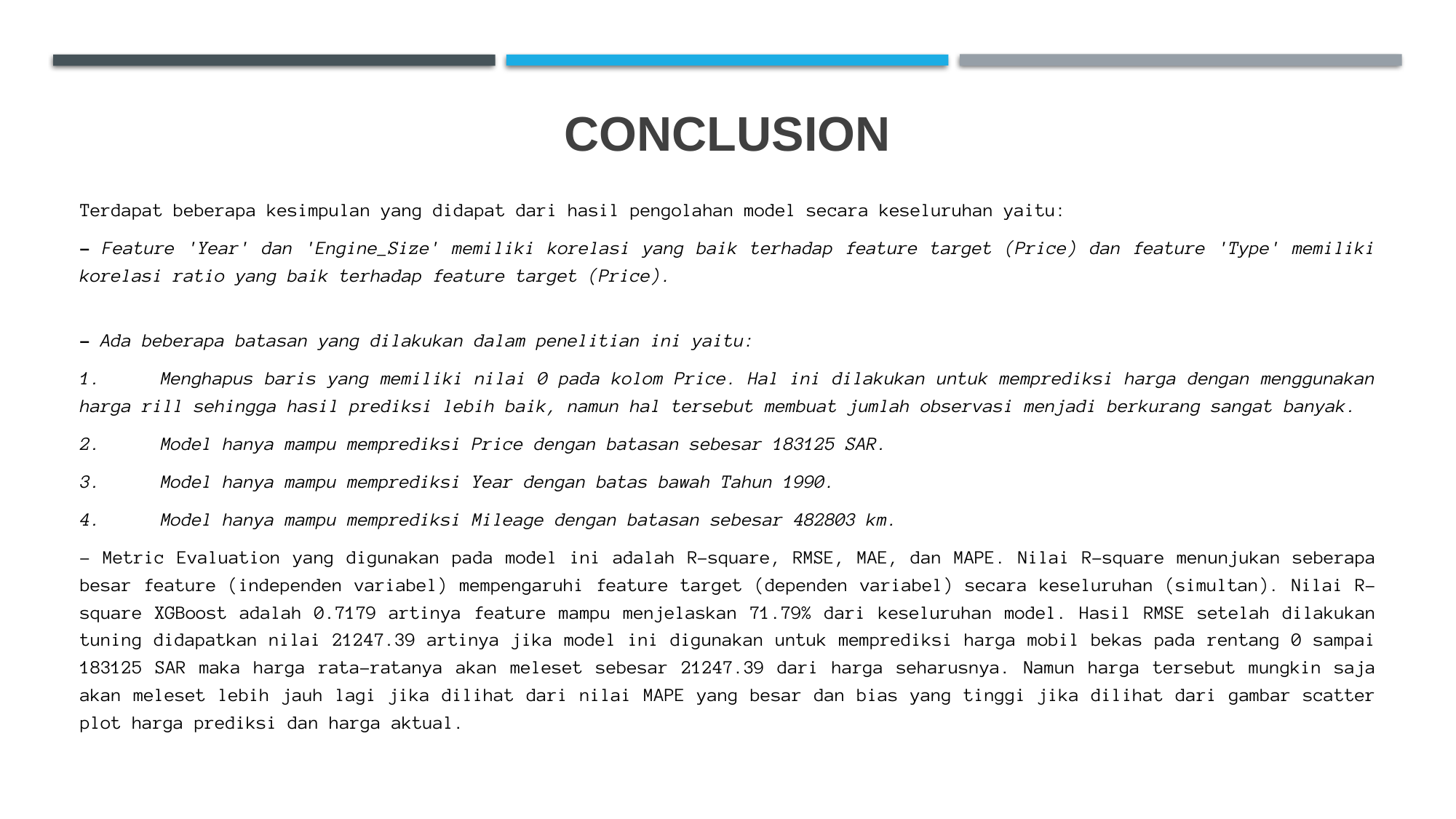

# Conclusion
Terdapat beberapa kesimpulan yang didapat dari hasil pengolahan model secara keseluruhan yaitu:
- Feature 'Year' dan 'Engine_Size' memiliki korelasi yang baik terhadap feature target (Price) dan feature 'Type' memiliki korelasi ratio yang baik terhadap feature target (Price).
- Ada beberapa batasan yang dilakukan dalam penelitian ini yaitu:
1.	Menghapus baris yang memiliki nilai 0 pada kolom Price. Hal ini dilakukan untuk memprediksi harga dengan menggunakan harga rill sehingga hasil prediksi lebih baik, namun hal tersebut membuat jumlah observasi menjadi berkurang sangat banyak.
2.	Model hanya mampu memprediksi Price dengan batasan sebesar 183125 SAR.
3.	Model hanya mampu memprediksi Year dengan batas bawah Tahun 1990.
4.	Model hanya mampu memprediksi Mileage dengan batasan sebesar 482803 km.
- Metric Evaluation yang digunakan pada model ini adalah R-square, RMSE, MAE, dan MAPE. Nilai R-square menunjukan seberapa besar feature (independen variabel) mempengaruhi feature target (dependen variabel) secara keseluruhan (simultan). Nilai R-square XGBoost adalah 0.7179 artinya feature mampu menjelaskan 71.79% dari keseluruhan model. Hasil RMSE setelah dilakukan tuning didapatkan nilai 21247.39 artinya jika model ini digunakan untuk memprediksi harga mobil bekas pada rentang 0 sampai 183125 SAR maka harga rata-ratanya akan meleset sebesar 21247.39 dari harga seharusnya. Namun harga tersebut mungkin saja akan meleset lebih jauh lagi jika dilihat dari nilai MAPE yang besar dan bias yang tinggi jika dilihat dari gambar scatter plot harga prediksi dan harga aktual.